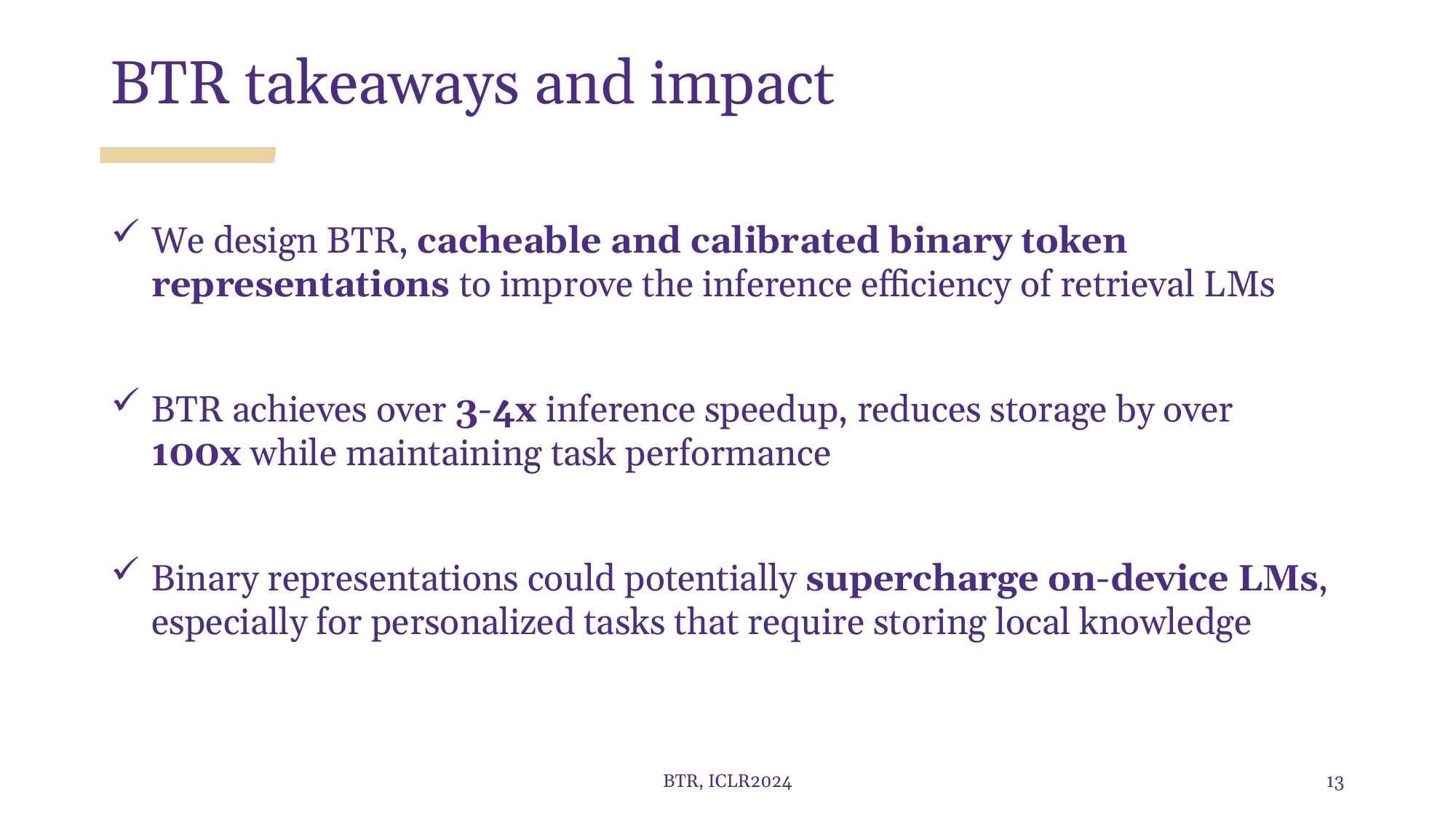

# BTR takeaways and impact
We design BTR, cacheable and calibrated binary token representations to improve the inference efficiency of retrieval LMs
BTR achieves over 3-4x inference speedup, reduces storage by over 100x while maintaining task performance
Binary representations could potentially supercharge on-device LMs, especially for personalized tasks that require storing local knowledge
BTR, ICLR2024
13